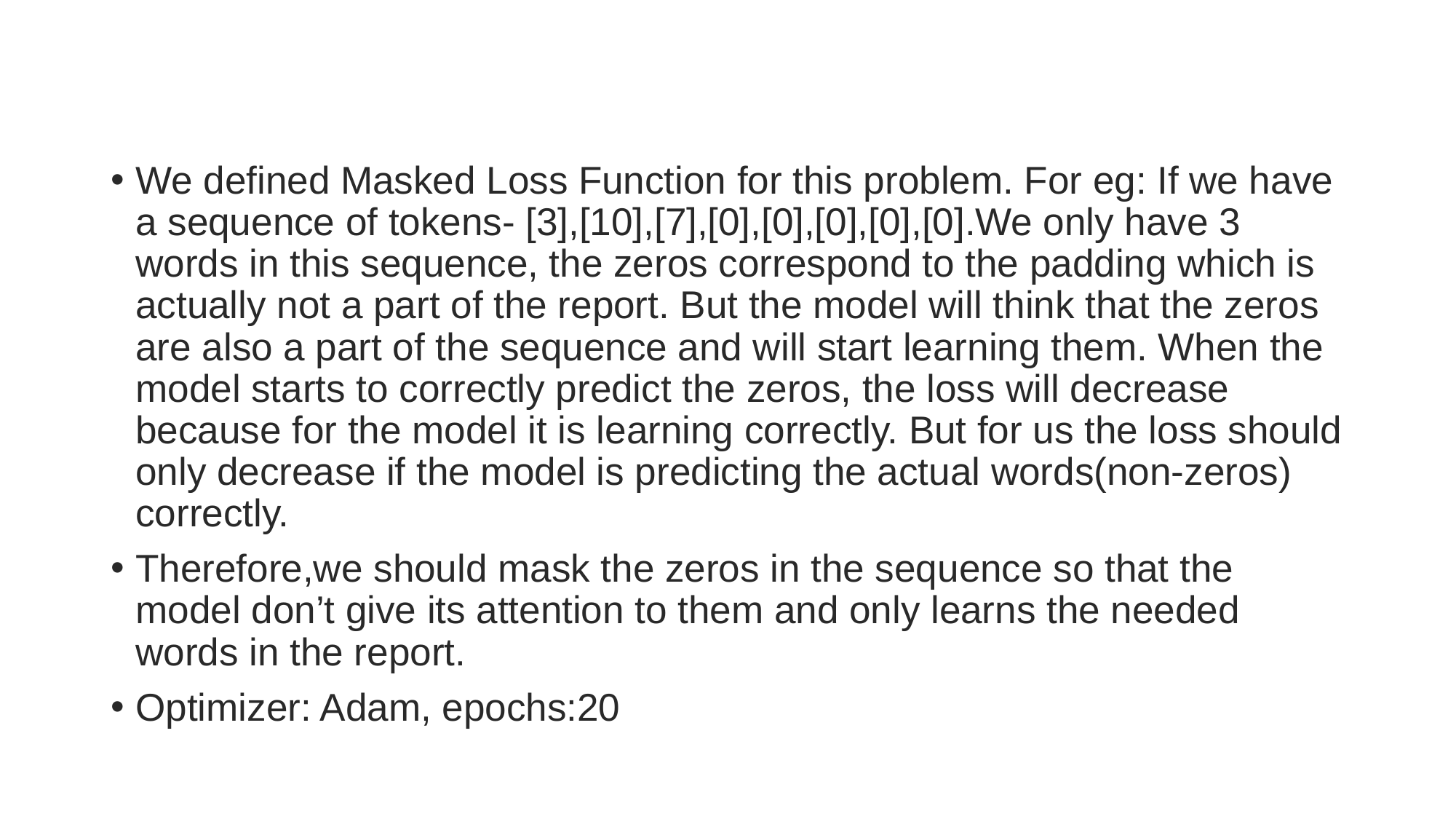

#
We defined Masked Loss Function for this problem. For eg: If we have a sequence of tokens- [3],[10],[7],[0],[0],[0],[0],[0].We only have 3 words in this sequence, the zeros correspond to the padding which is actually not a part of the report. But the model will think that the zeros are also a part of the sequence and will start learning them. When the model starts to correctly predict the zeros, the loss will decrease because for the model it is learning correctly. But for us the loss should only decrease if the model is predicting the actual words(non-zeros) correctly.
Therefore,we should mask the zeros in the sequence so that the model don’t give its attention to them and only learns the needed words in the report.
Optimizer: Adam, epochs:20